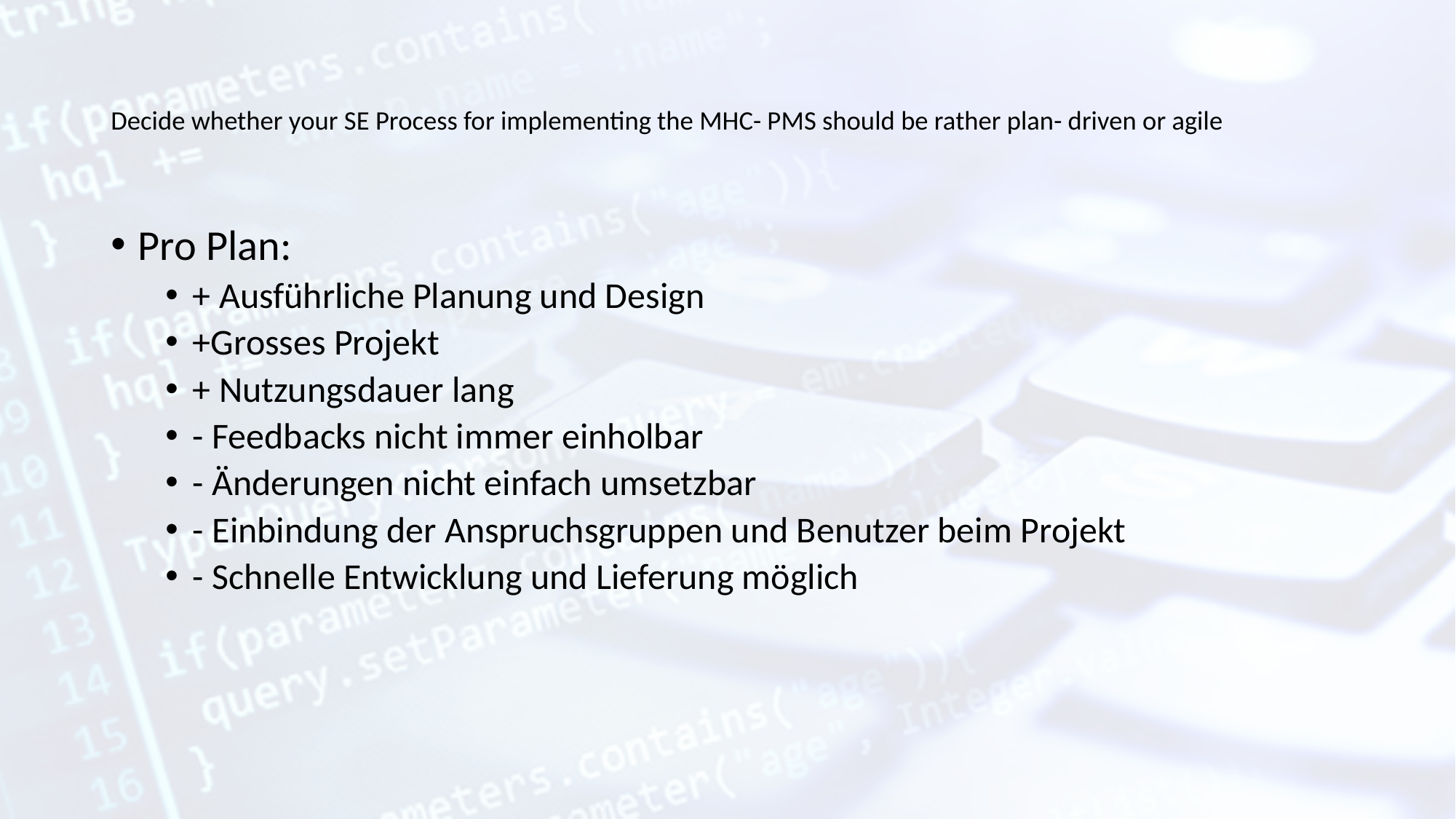

# Decide whether your SE Process for implementing the MHC- PMS should be rather plan- driven or agile
Pro Plan:
+ Ausführliche Planung und Design
+Grosses Projekt
+ Nutzungsdauer lang
- Feedbacks nicht immer einholbar
- Änderungen nicht einfach umsetzbar
- Einbindung der Anspruchsgruppen und Benutzer beim Projekt
- Schnelle Entwicklung und Lieferung möglich